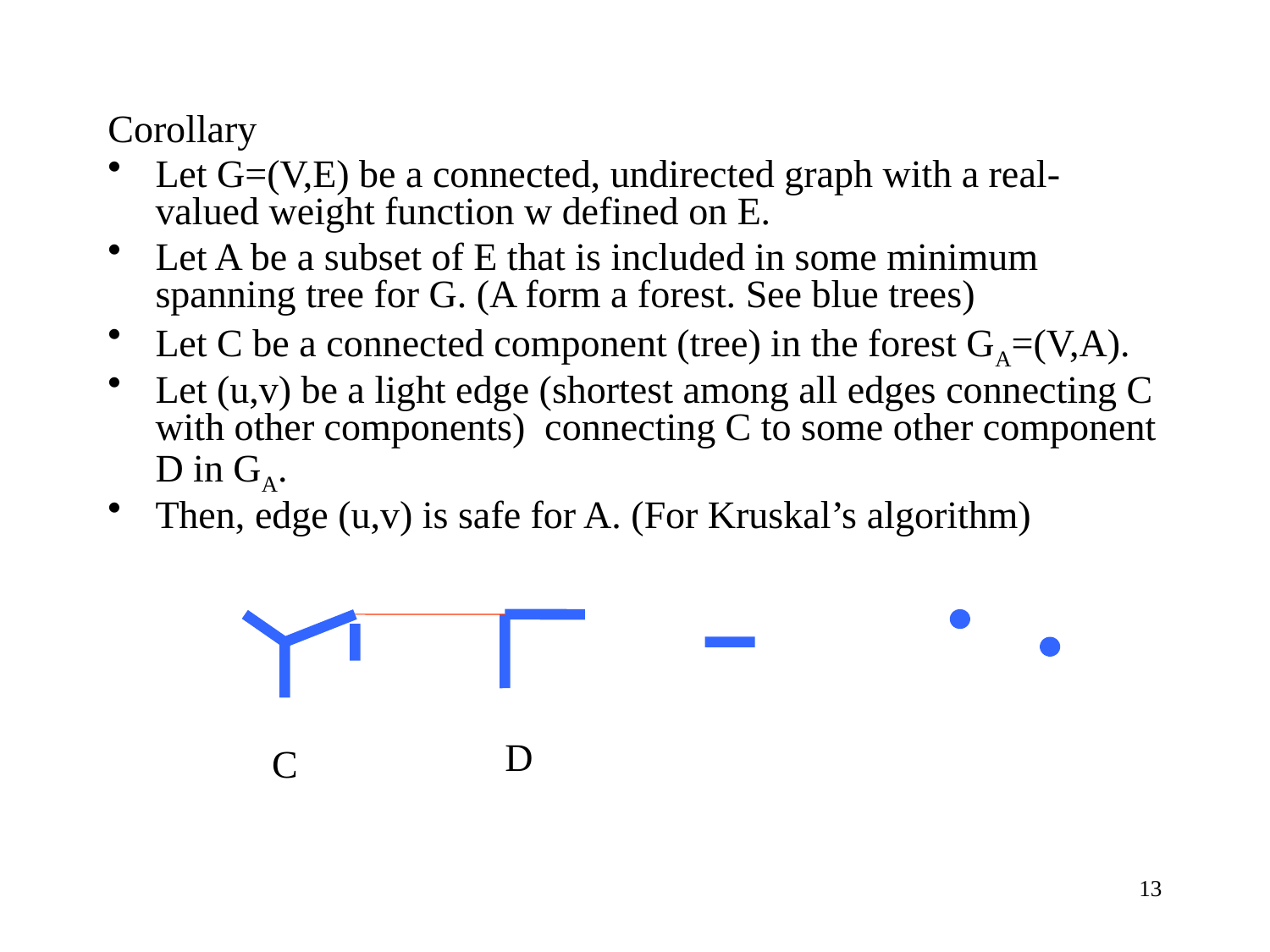

Corollary
Let G=(V,E) be a connected, undirected graph with a real-valued weight function w defined on E.
Let A be a subset of E that is included in some minimum spanning tree for G. (A form a forest. See blue trees)
Let C be a connected component (tree) in the forest GA=(V,A).
Let (u,v) be a light edge (shortest among all edges connecting C with other components)  connecting C to some other component D in GA.
Then, edge (u,v) is safe for A. (For Kruskal’s algorithm)

D
C
13